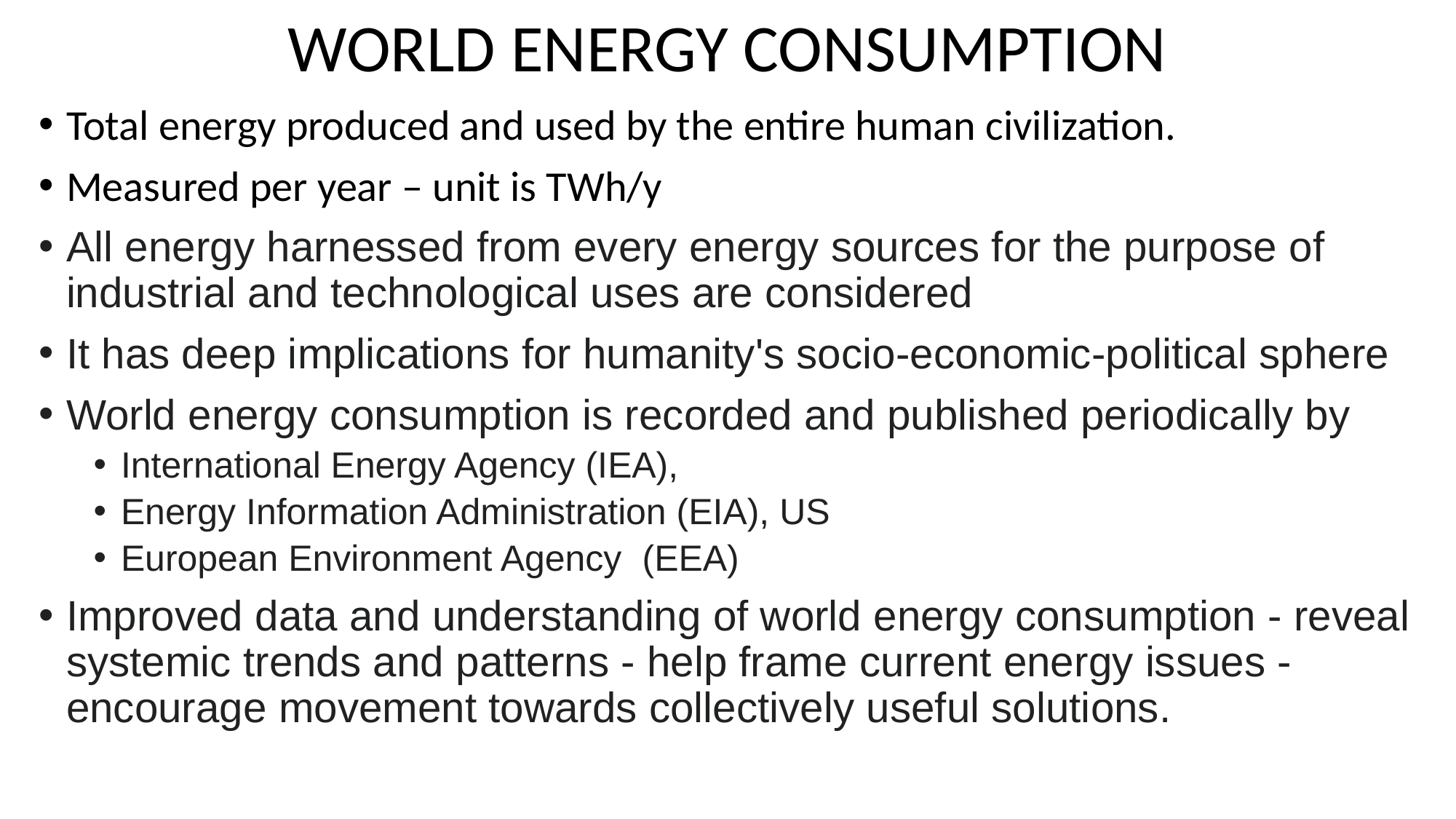

# WORLD ENERGY CONSUMPTION
Total energy produced and used by the entire human civilization.
Measured per year – unit is TWh/y
All energy harnessed from every energy sources for the purpose of industrial and technological uses are considered
It has deep implications for humanity's socio-economic-political sphere
World energy consumption is recorded and published periodically by
International Energy Agency (IEA),
Energy Information Administration (EIA), US
European Environment Agency  (EEA)
Improved data and understanding of world energy consumption - reveal systemic trends and patterns - help frame current energy issues -encourage movement towards collectively useful solutions.